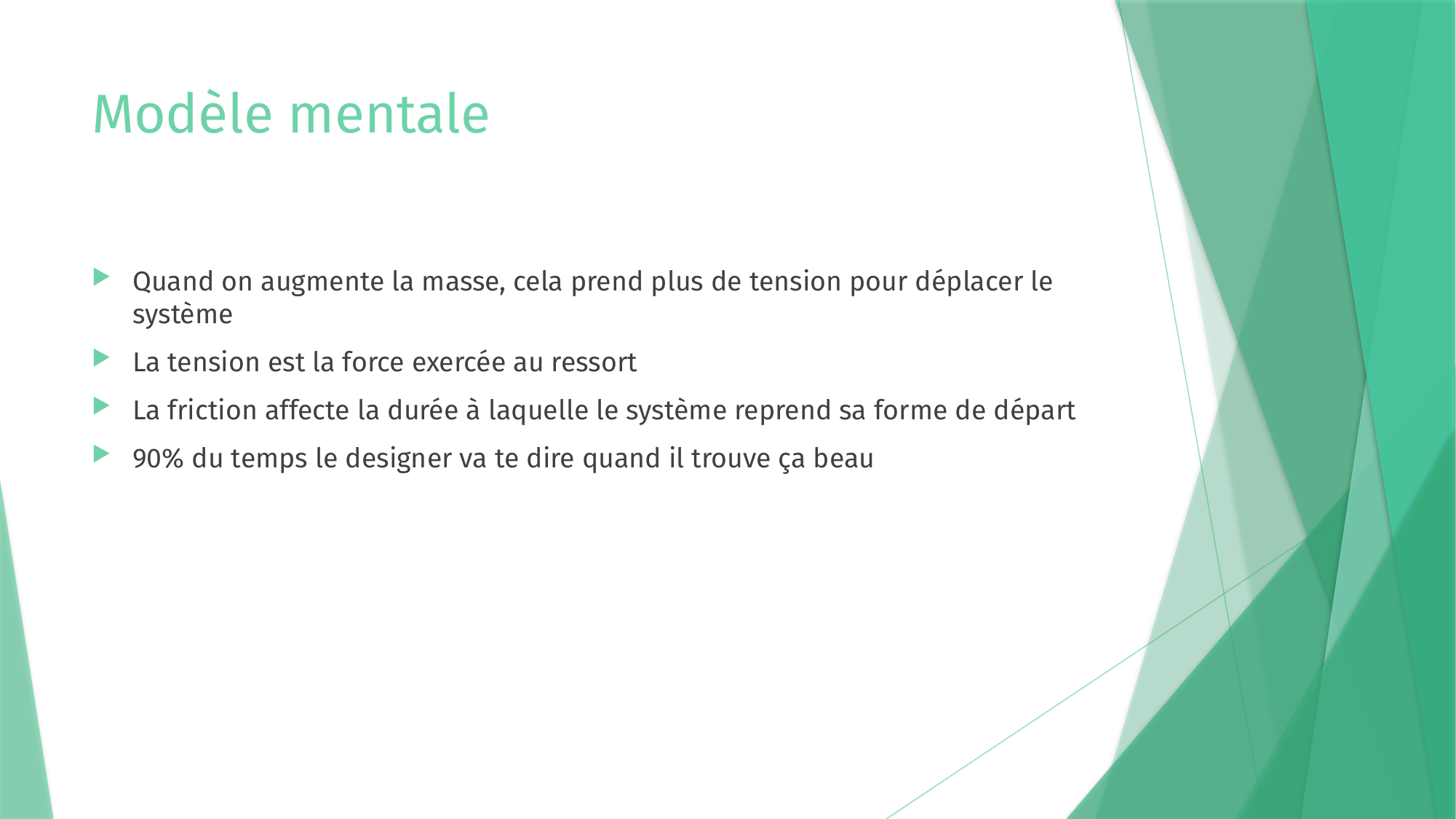

# Modèle mentale
Quand on augmente la masse, cela prend plus de tension pour déplacer le système
La tension est la force exercée au ressort
La friction affecte la durée à laquelle le système reprend sa forme de départ
90% du temps le designer va te dire quand il trouve ça beau